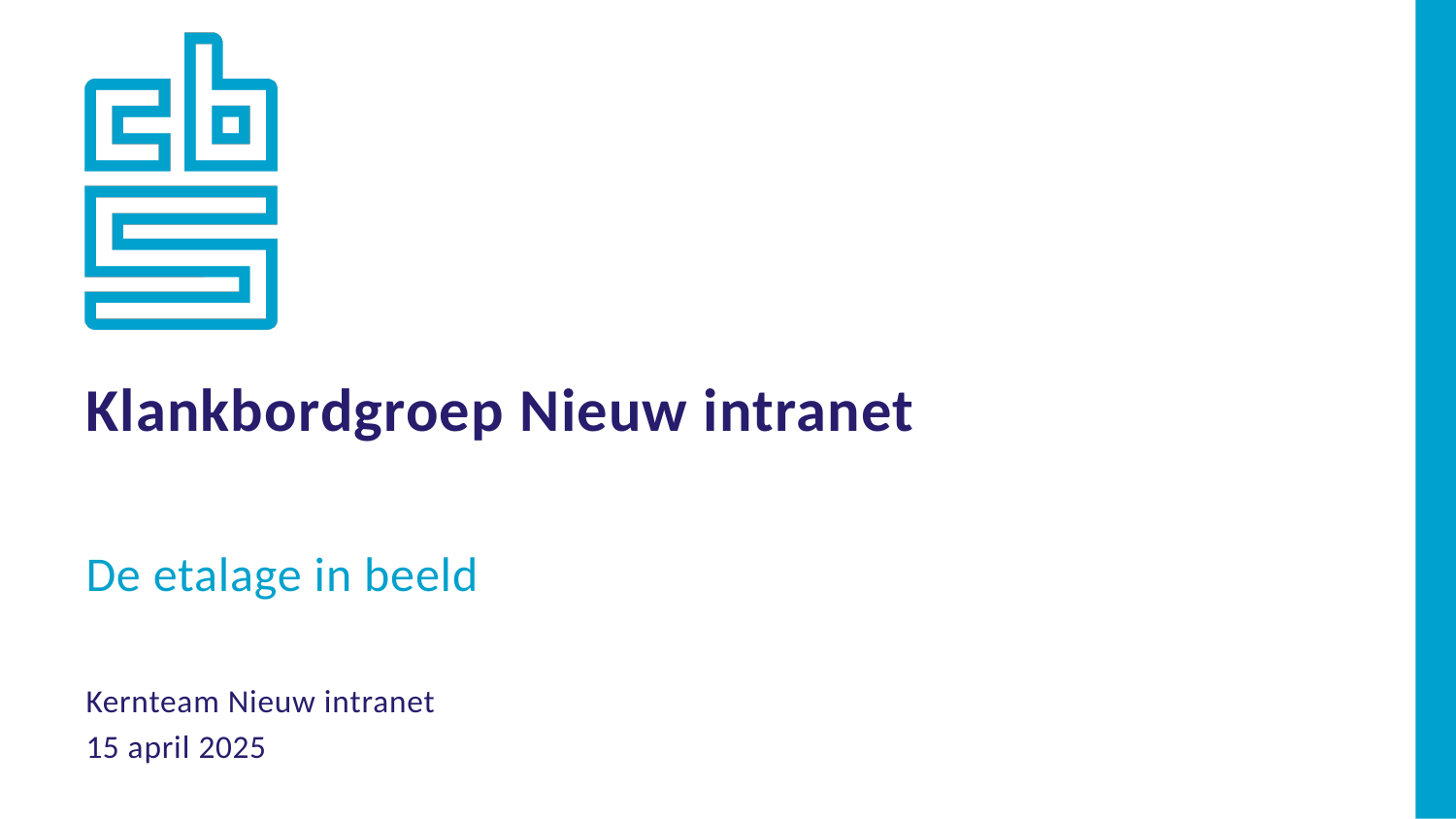

Klankbordgroep Nieuw intranet
De etalage in beeld
Kernteam Nieuw intranet
15 april 2025